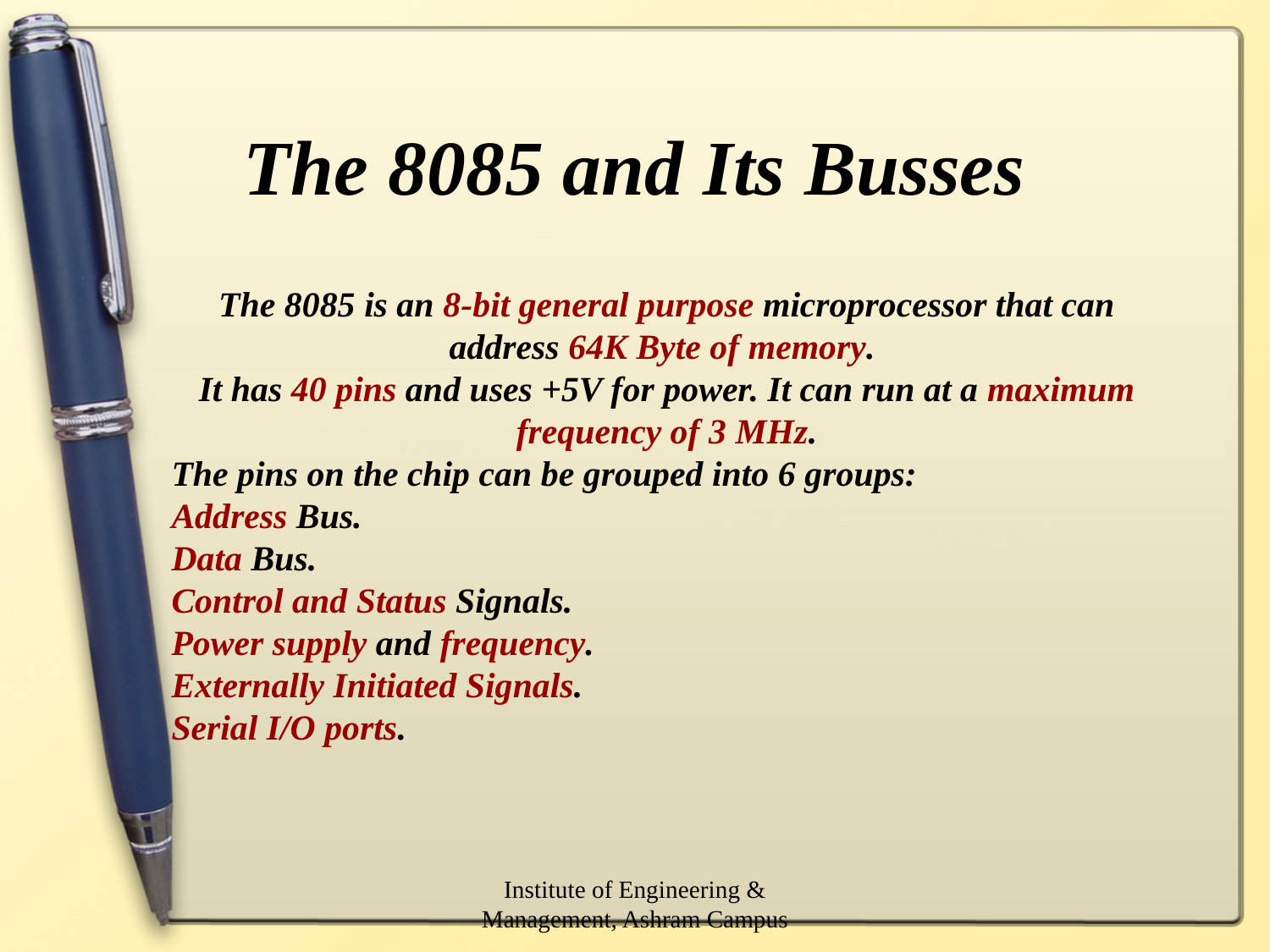

The 8085 and Its Busses
The 8085 is an 8-bit general purpose microprocessor that can address 64K Byte of memory.
It has 40 pins and uses +5V for power. It can run at a maximum frequency of 3 MHz.
The pins on the chip can be grouped into 6 groups:
Address Bus.
Data Bus.
Control and Status Signals.
Power supply and frequency.
Externally Initiated Signals.
Serial I/O ports.
Institute of Engineering & Management, Ashram Campus